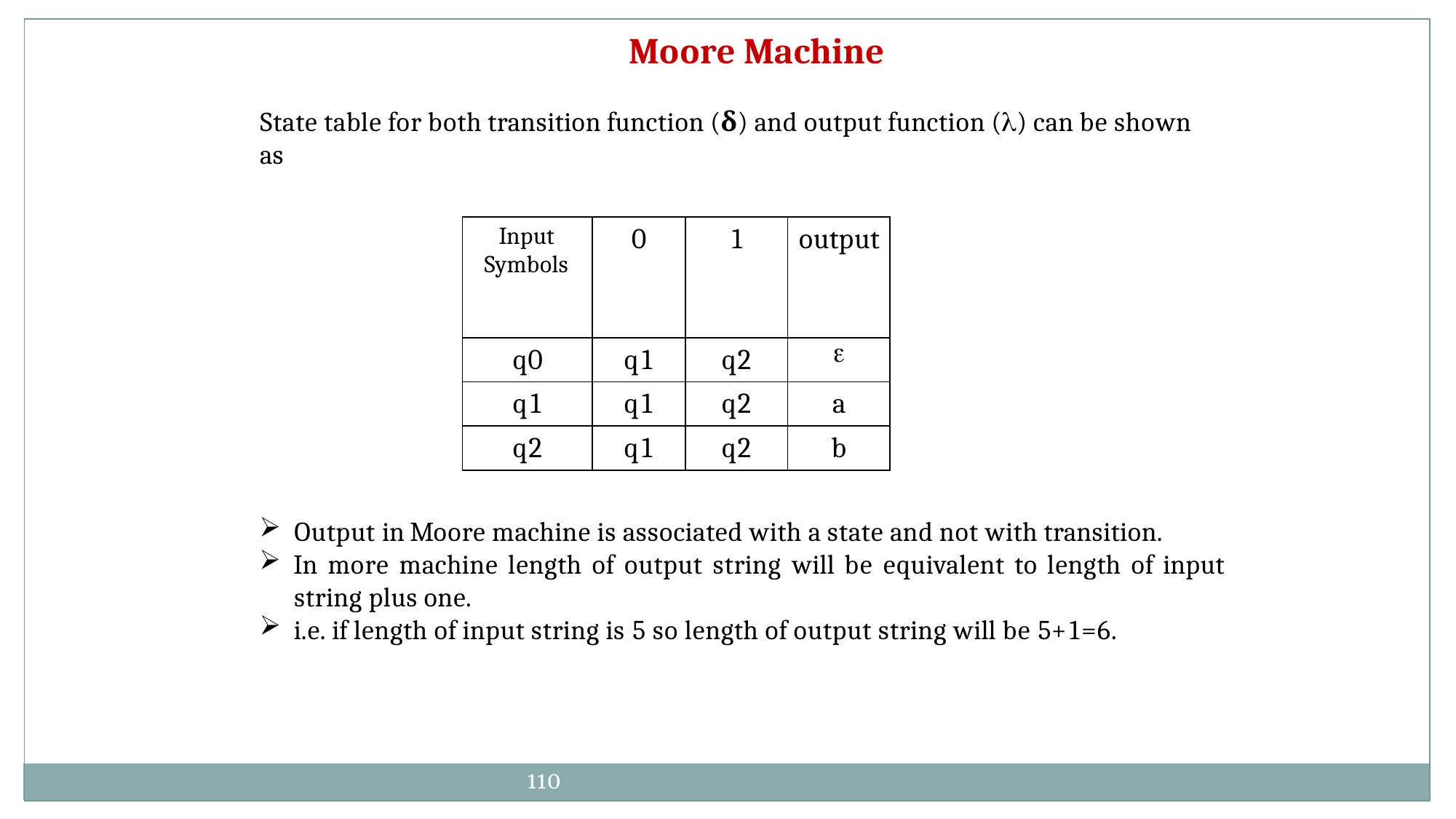

# Moore Machine
State table for both transition function (δ) and output function (λ) can be shown as
| Input Symbols | 0 | 1 | output |
| --- | --- | --- | --- |
| q0 | q1 | q2 | ε |
| q1 | q1 | q2 | a |
| q2 | q1 | q2 | b |
Output in Moore machine is associated with a state and not with transition.
In more machine length of output string will be equivalent to length of input string plus one.
i.e. if length of input string is 5 so length of output string will be 5+1=6.
110